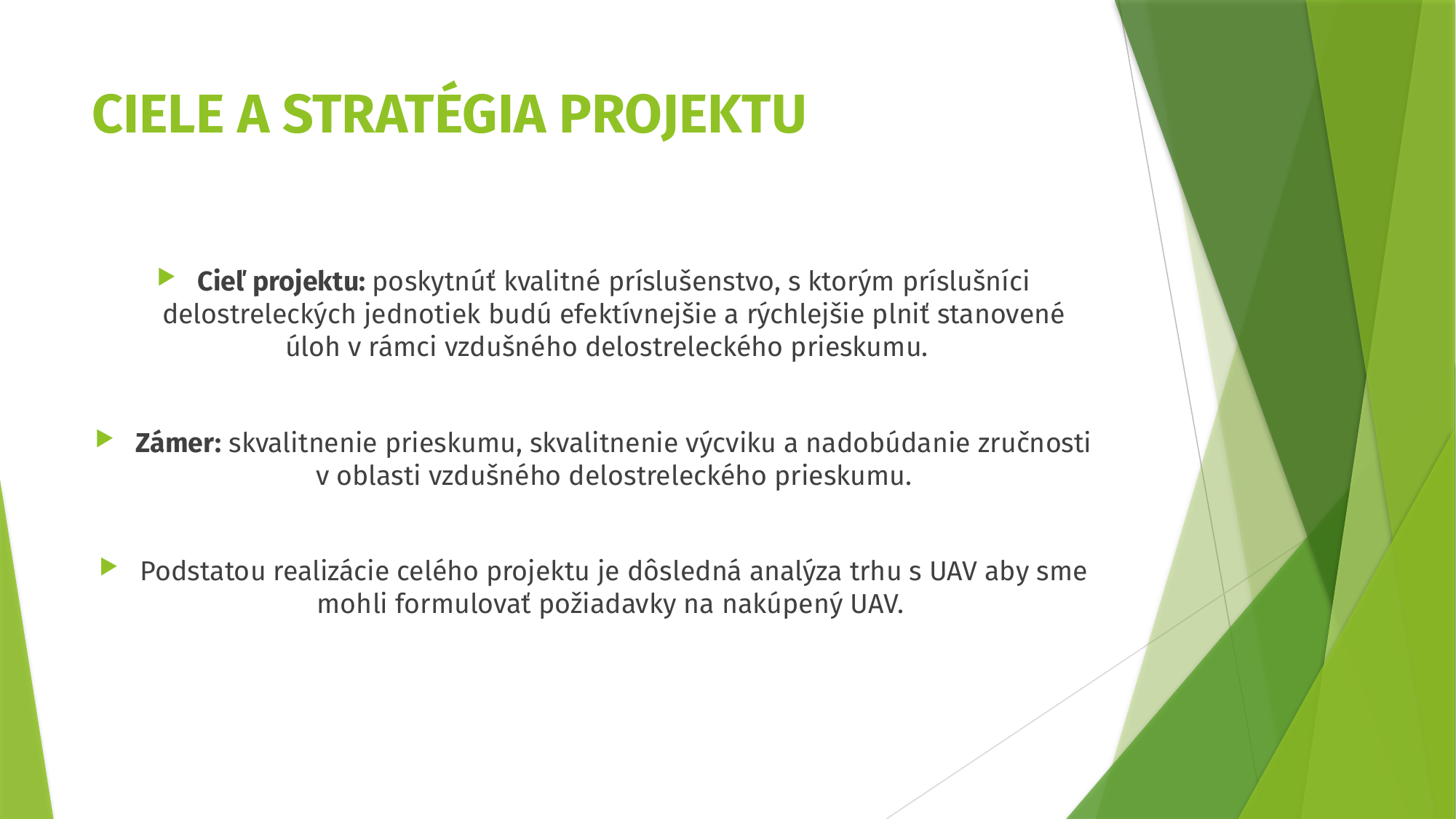

# CIELE A STRATÉGIA PROJEKTU
Cieľ projektu: poskytnúť kvalitné príslušenstvo, s ktorým príslušníci delostreleckých jednotiek budú efektívnejšie a rýchlejšie plniť stanovené úloh v rámci vzdušného delostreleckého prieskumu.

Zámer: skvalitnenie prieskumu, skvalitnenie výcviku a nadobúdanie zručnosti v oblasti vzdušného delostreleckého prieskumu.

Podstatou realizácie celého projektu je dôsledná analýza trhu s UAV aby sme mohli formulovať požiadavky na nakúpený UAV.